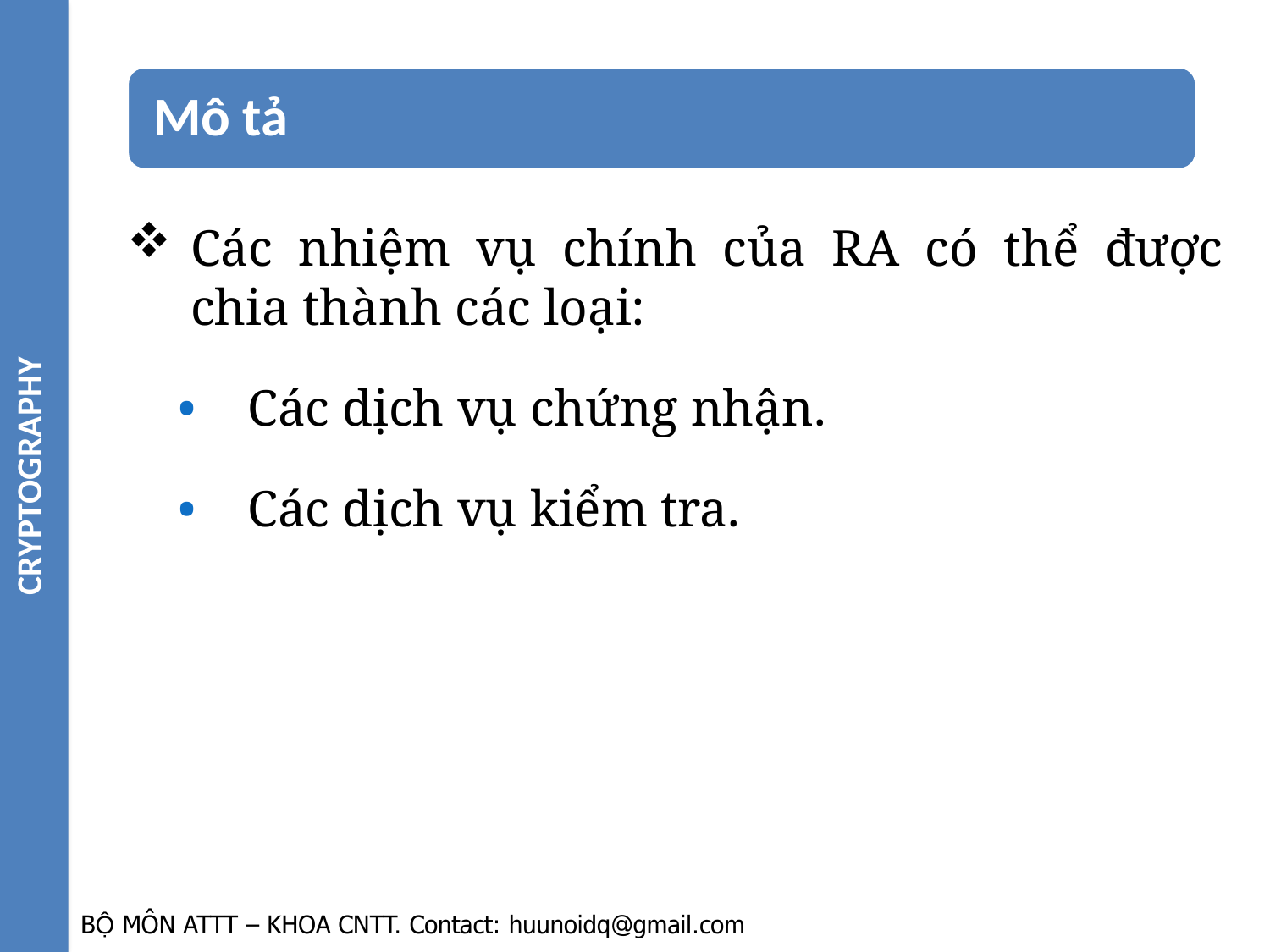

CRYPTOGRAPHY
Mô tả
Các nhiệm vụ chính của RA có thể được chia thành các loại:
•    Các dịch vụ chứng nhận.
•    Các dịch vụ kiểm tra.
BỘ MÔN ATTT – KHOA CNTT. Contact: huunoidq@gmail.com